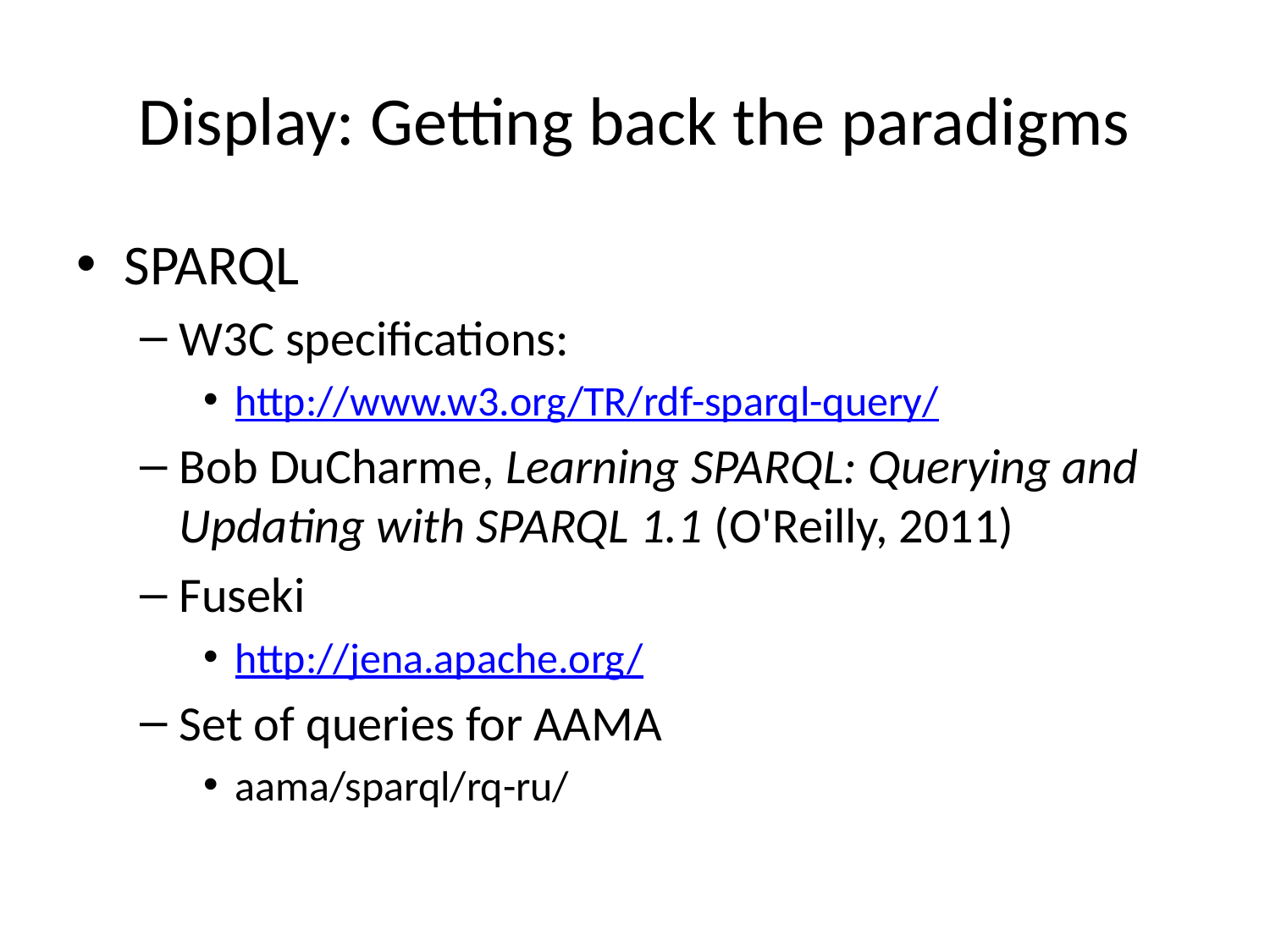

# Display: Getting back the paradigms
SPARQL
W3C specifications:
http://www.w3.org/TR/rdf-sparql-query/
Bob DuCharme, Learning SPARQL: Querying and Updating with SPARQL 1.1 (O'Reilly, 2011)
Fuseki
http://jena.apache.org/
Set of queries for AAMA
aama/sparql/rq-ru/